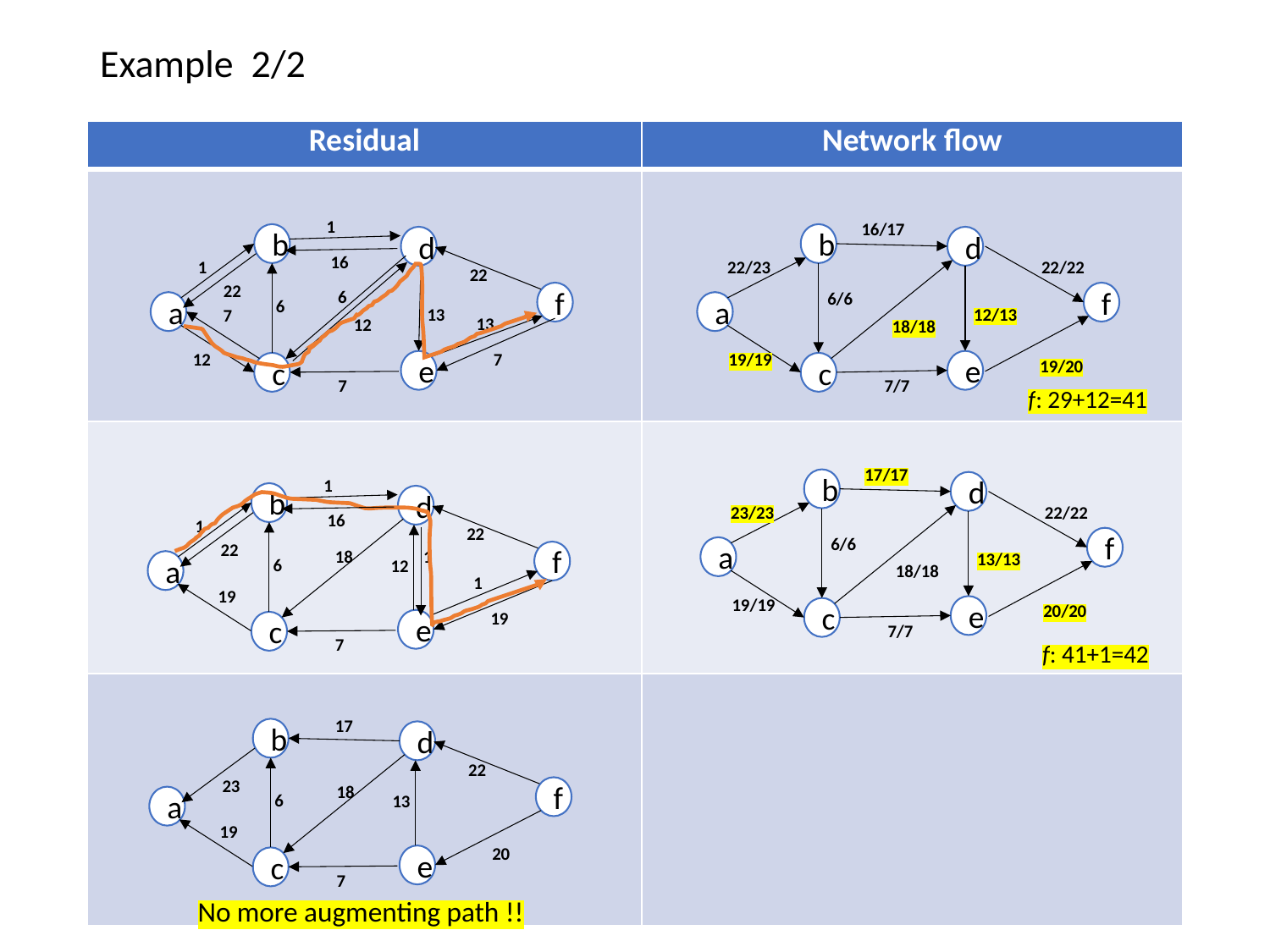

# Example  2/2
| Residual | Network flow |
| --- | --- |
|  |  |
|  |  |
|  |  |
1
b
d
f
a
e
c
1
6
6
13
7
12
7
22
22
7
13
12
16/17
b
d
f
a
e
c
22/23
22/22
6/6
12/13
18/18
19/19
19/20
7/7
f: 29+12=41
16

17/17
b
d
f
a
e
c
23/23
22/22
6/6
13/13
18/18
19/19
20/20
7/7
f: 41+1=42
1
b
d
f
a
e
c
1
18
1
6
19
7
22
22
1
19

12
16
17
b
d
f
a
e
c
18
6
20
7
22
23
19
13
40
No more augmenting path !!